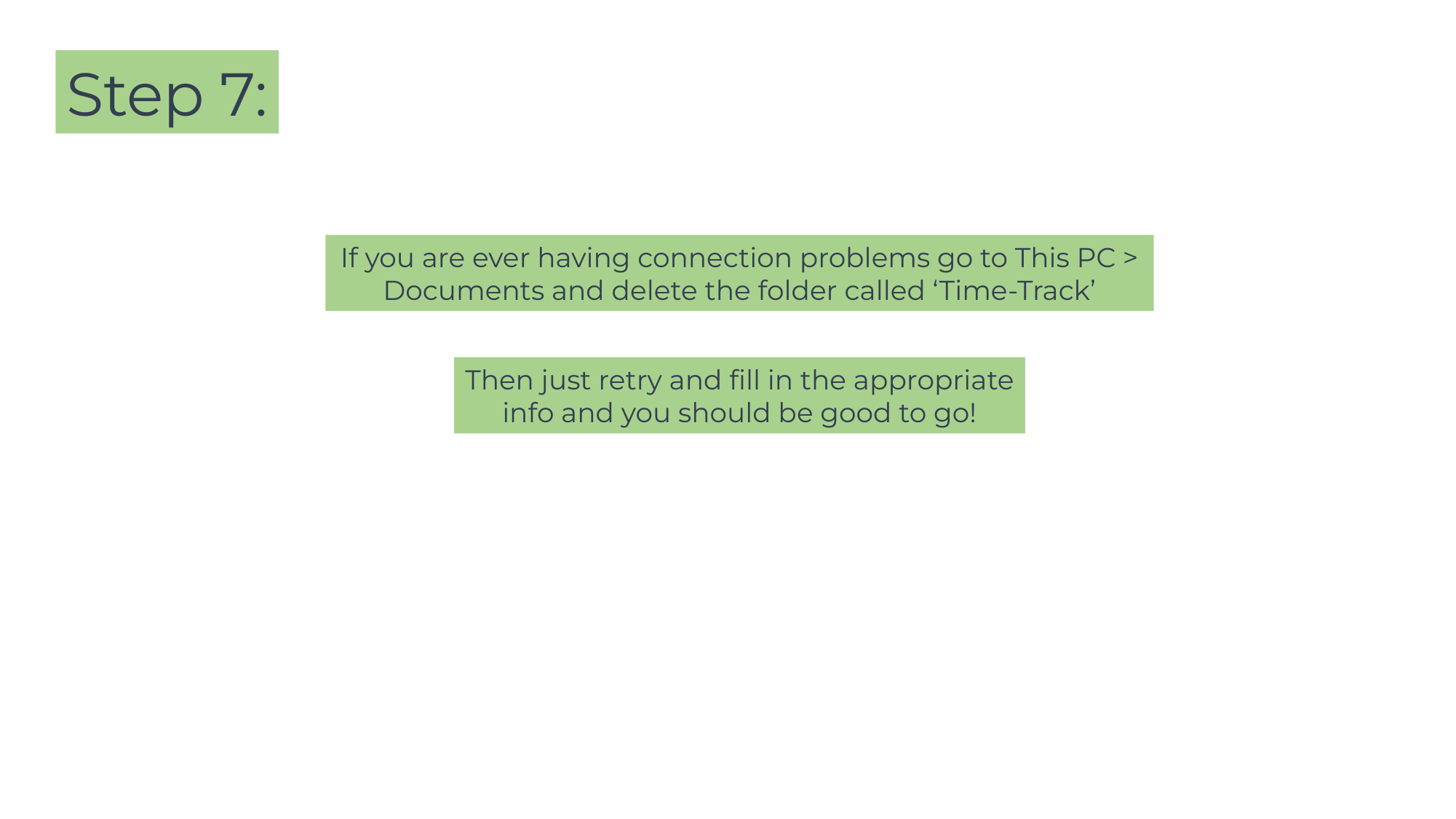

Step 7:
If you are ever having connection problems go to This PC > Documents and delete the folder called ‘Time-Track’
Then just retry and fill in the appropriate info and you should be good to go!